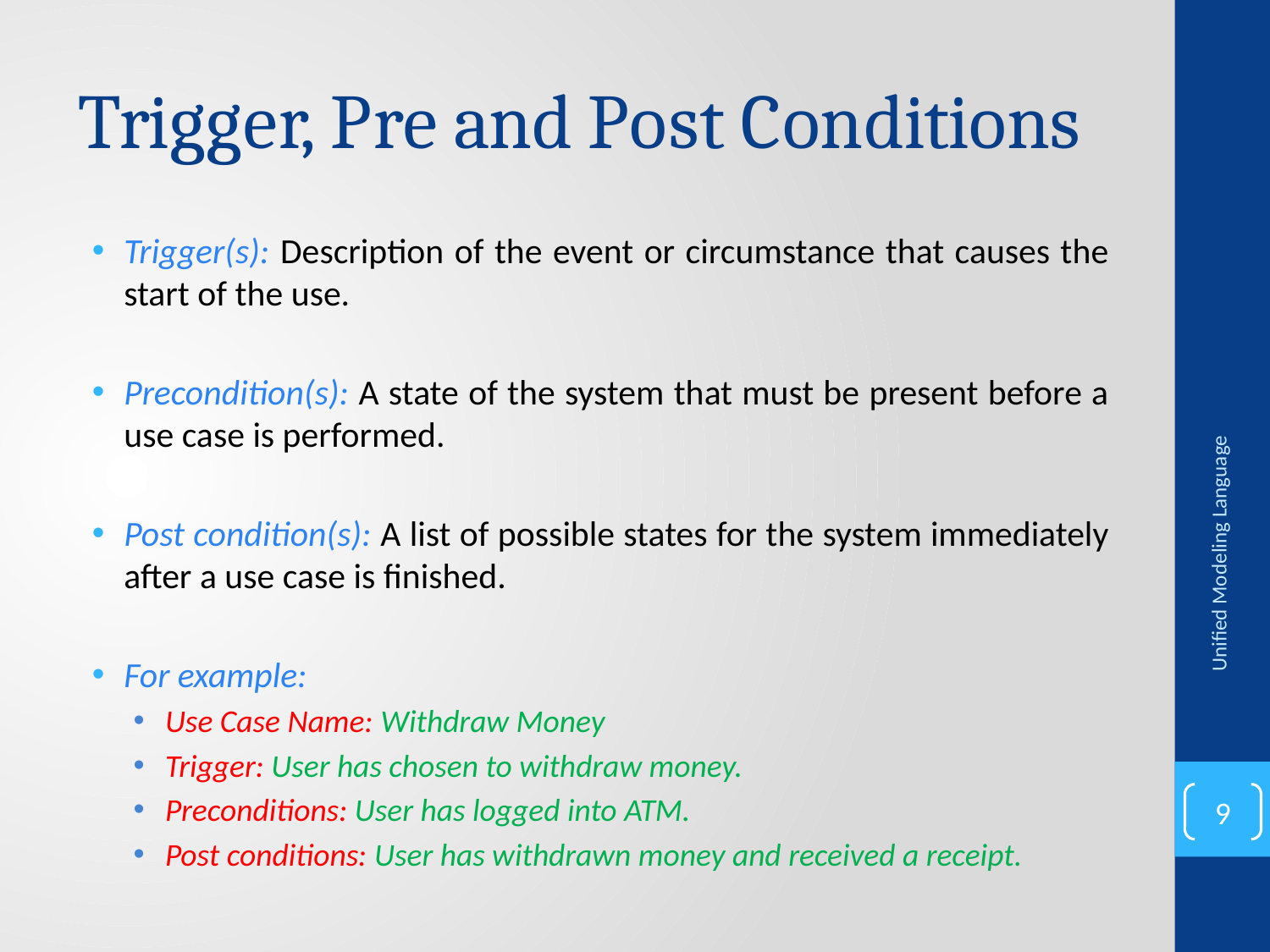

# Trigger, Pre and Post Conditions
Trigger(s): Description of the event or circumstance that causes the start of the use.

Precondition(s): A state of the system that must be present before a use case is performed.

Post condition(s): A list of possible states for the system immediately after a use case is finished.

For example:
Use Case Name: Withdraw Money
Trigger: User has chosen to withdraw money.
Preconditions: User has logged into ATM.
Post conditions: User has withdrawn money and received a receipt.
Unified Modeling Language
9